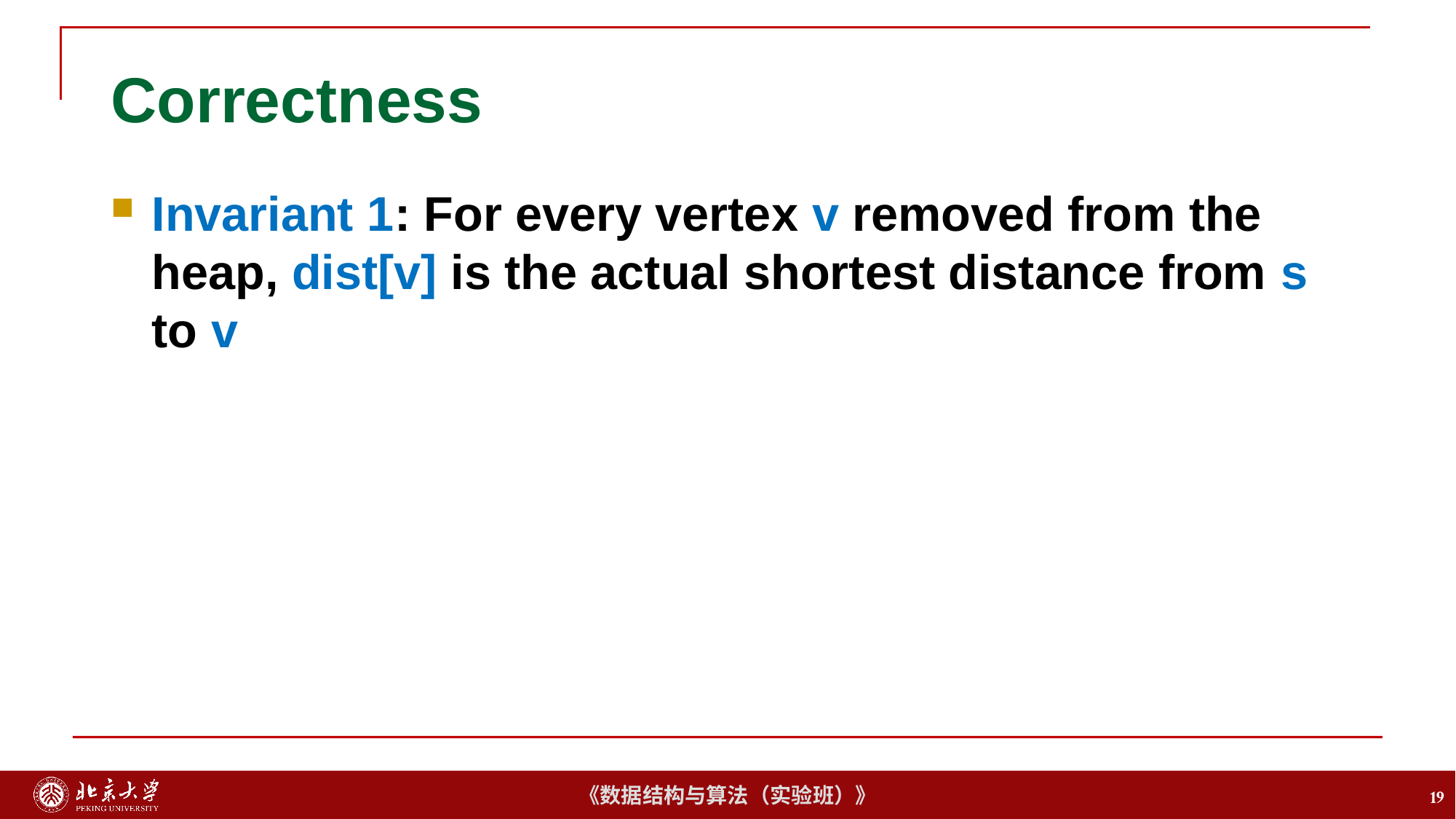

Correctness
Invariant 1: For every vertex v removed from the heap, dist[v] is the actual shortest distance from s to v

19